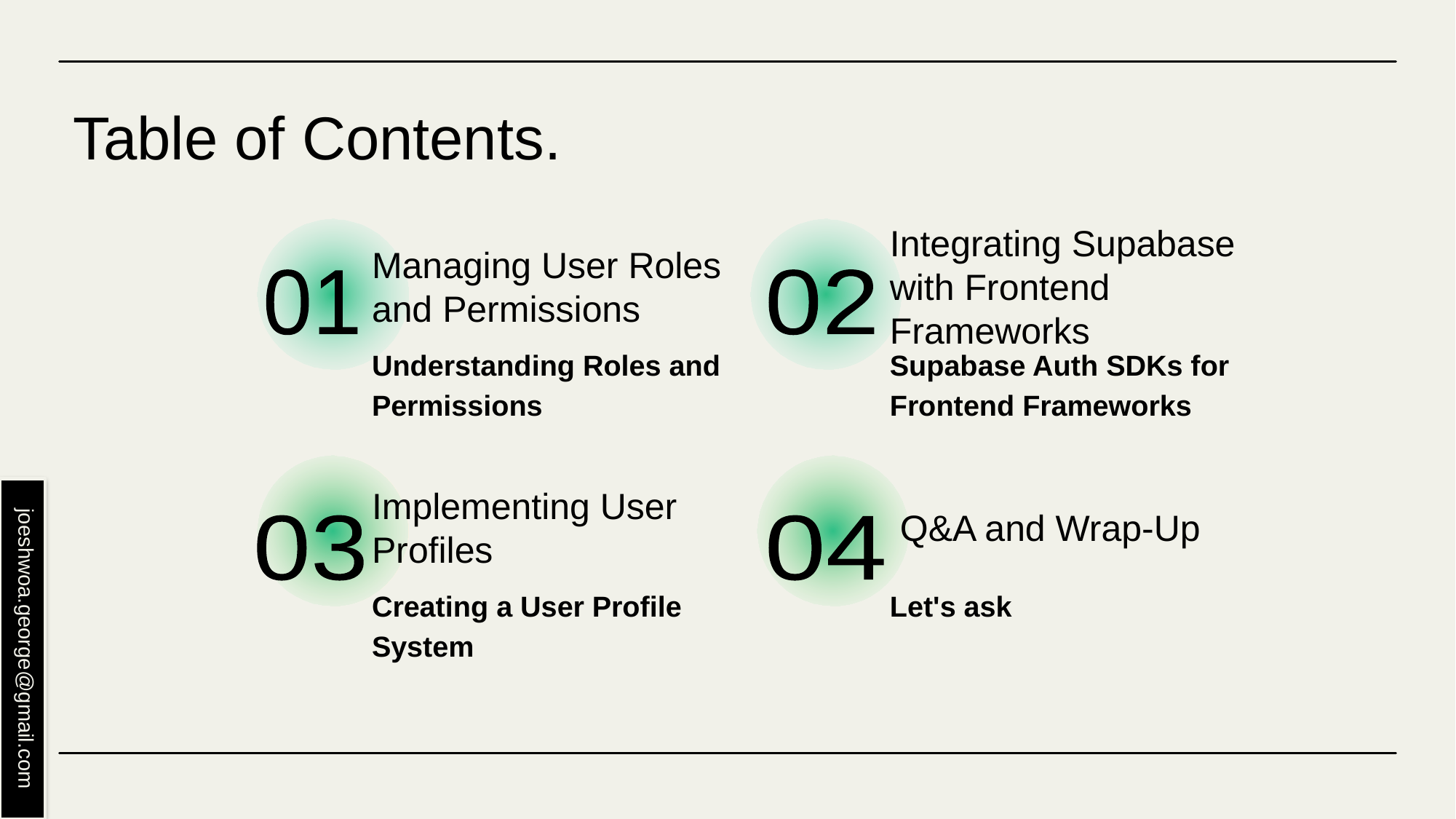

# Table of Contents.

Managing User Roles and Permissions
Integrating Supabase with Frontend Frameworks
01
02
Understanding Roles and Permissions
Supabase Auth SDKs for Frontend Frameworks

Implementing User Profiles
 Q&A and Wrap-Up
03
04
Creating a User Profile System
Let's ask
joeshwoa.george@gmail.com